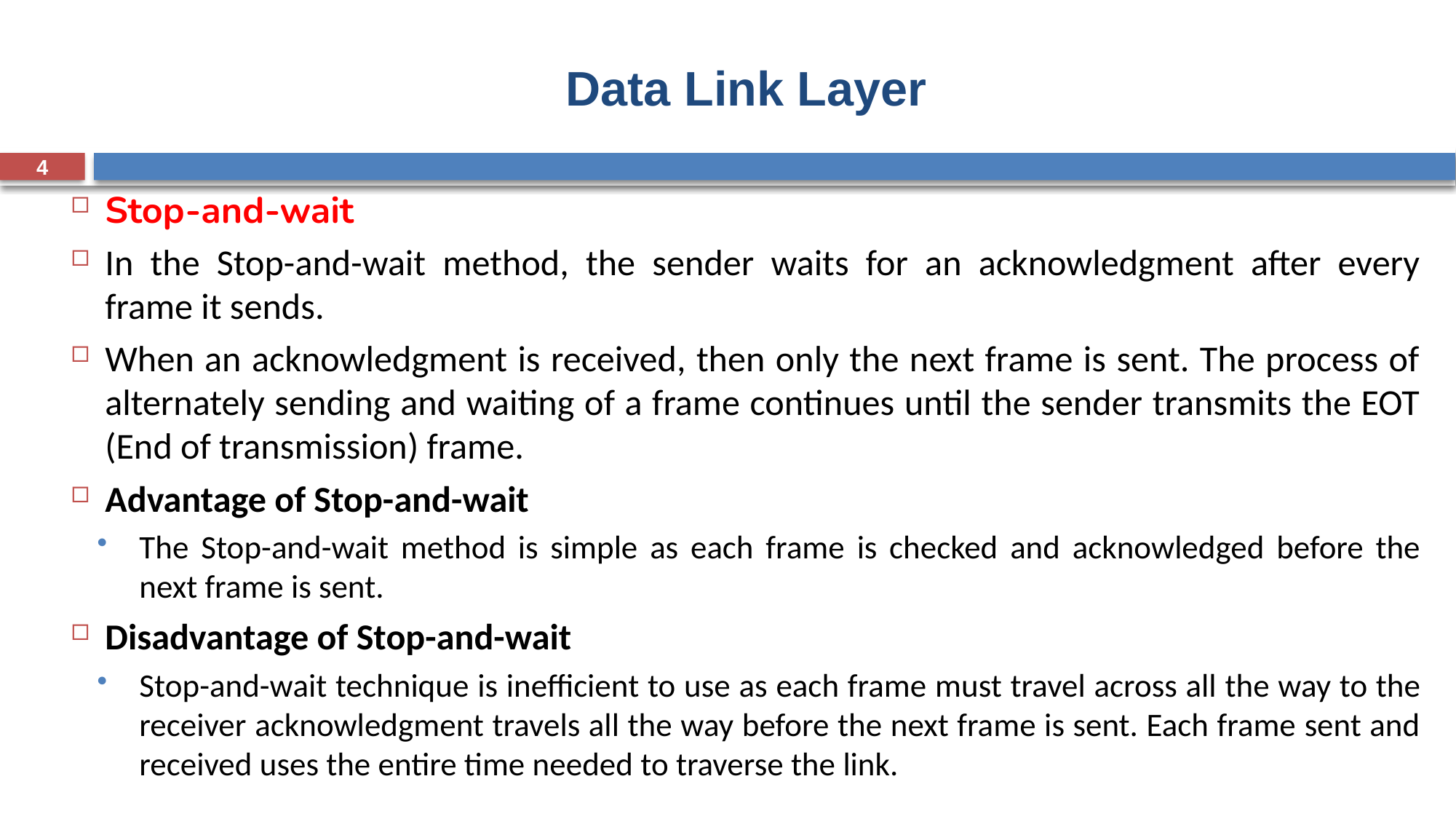

# Data Link Layer
4
Stop-and-wait
In the Stop-and-wait method, the sender waits for an acknowledgment after every frame it sends.
When an acknowledgment is received, then only the next frame is sent. The process of alternately sending and waiting of a frame continues until the sender transmits the EOT (End of transmission) frame.
Advantage of Stop-and-wait
The Stop-and-wait method is simple as each frame is checked and acknowledged before the next frame is sent.
Disadvantage of Stop-and-wait
Stop-and-wait technique is inefficient to use as each frame must travel across all the way to the receiver acknowledgment travels all the way before the next frame is sent. Each frame sent and received uses the entire time needed to traverse the link.